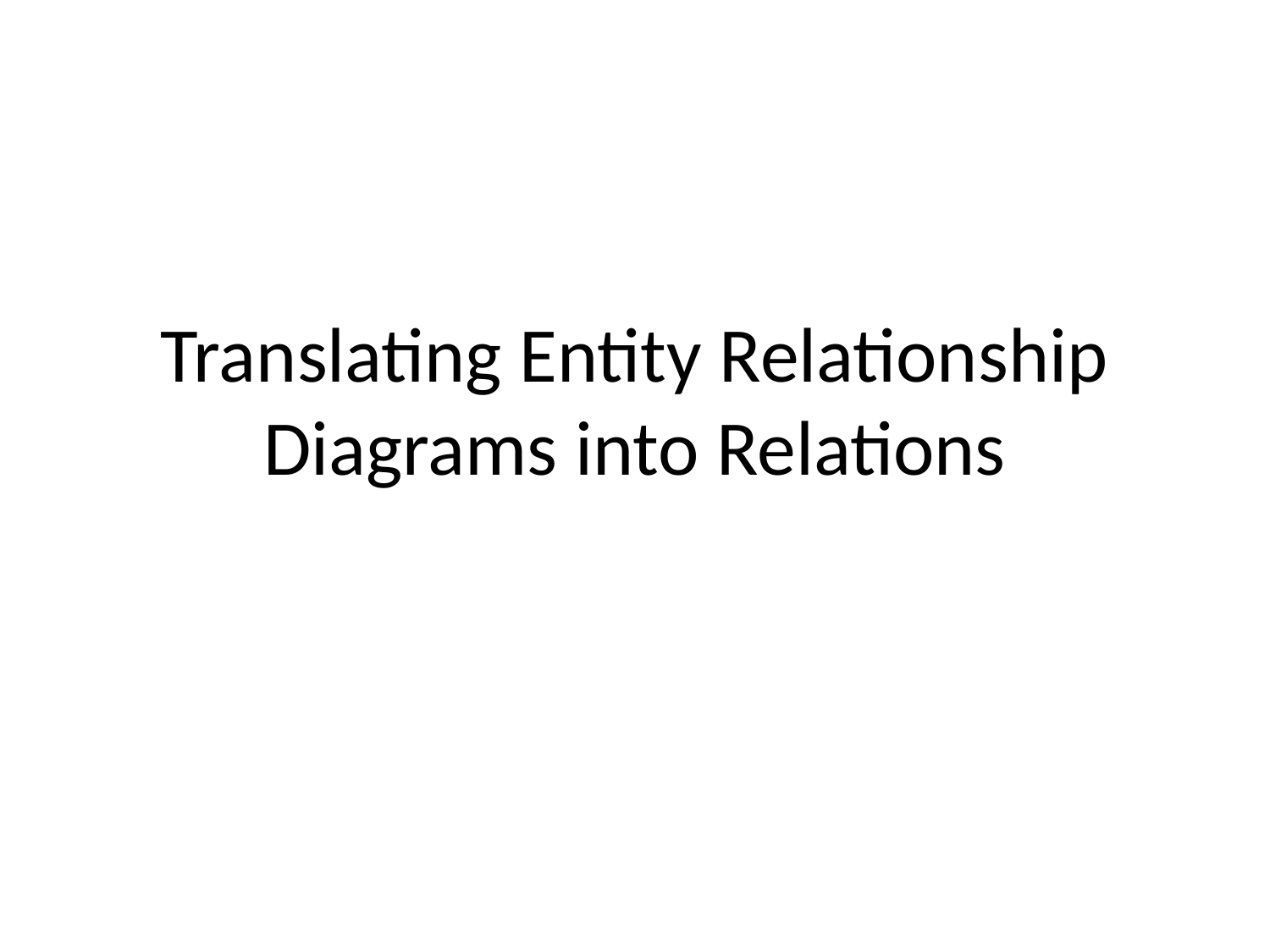

# Translating Entity Relationship Diagrams into Relations